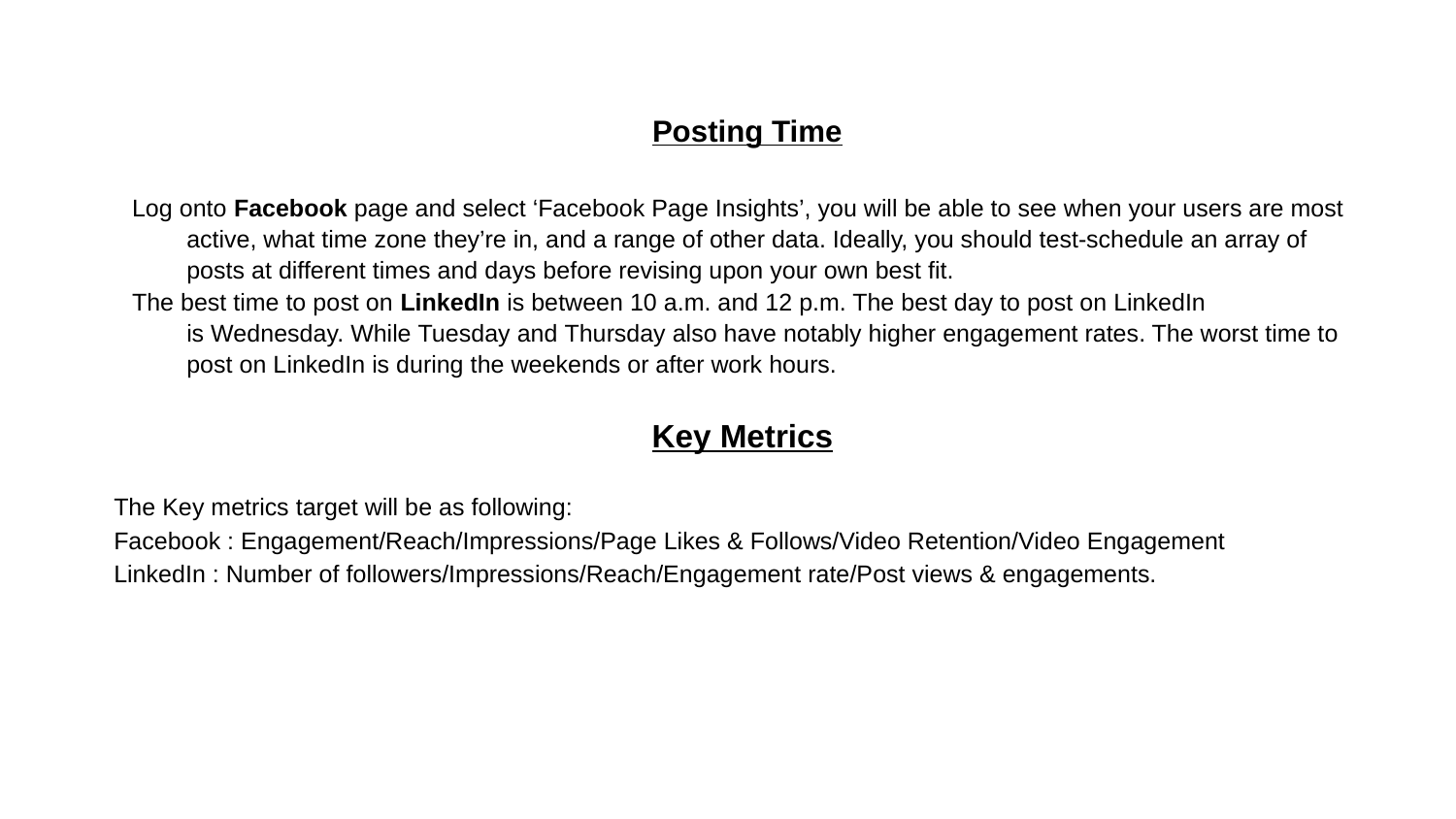

Posting Time

Log onto Facebook page and select ‘Facebook Page Insights’, you will be able to see when your users are most active, what time zone they’re in, and a range of other data. Ideally, you should test-schedule an array of posts at different times and days before revising upon your own best fit.
The best time to post on LinkedIn is between 10 a.m. and 12 p.m. The best day to post on LinkedIn is Wednesday. While Tuesday and Thursday also have notably higher engagement rates. The worst time to post on LinkedIn is during the weekends or after work hours.

Key Metrics

The Key metrics target will be as following:
Facebook : Engagement/Reach/Impressions/Page Likes & Follows/Video Retention/Video Engagement
LinkedIn : Number of followers/Impressions/Reach/Engagement rate/Post views & engagements.